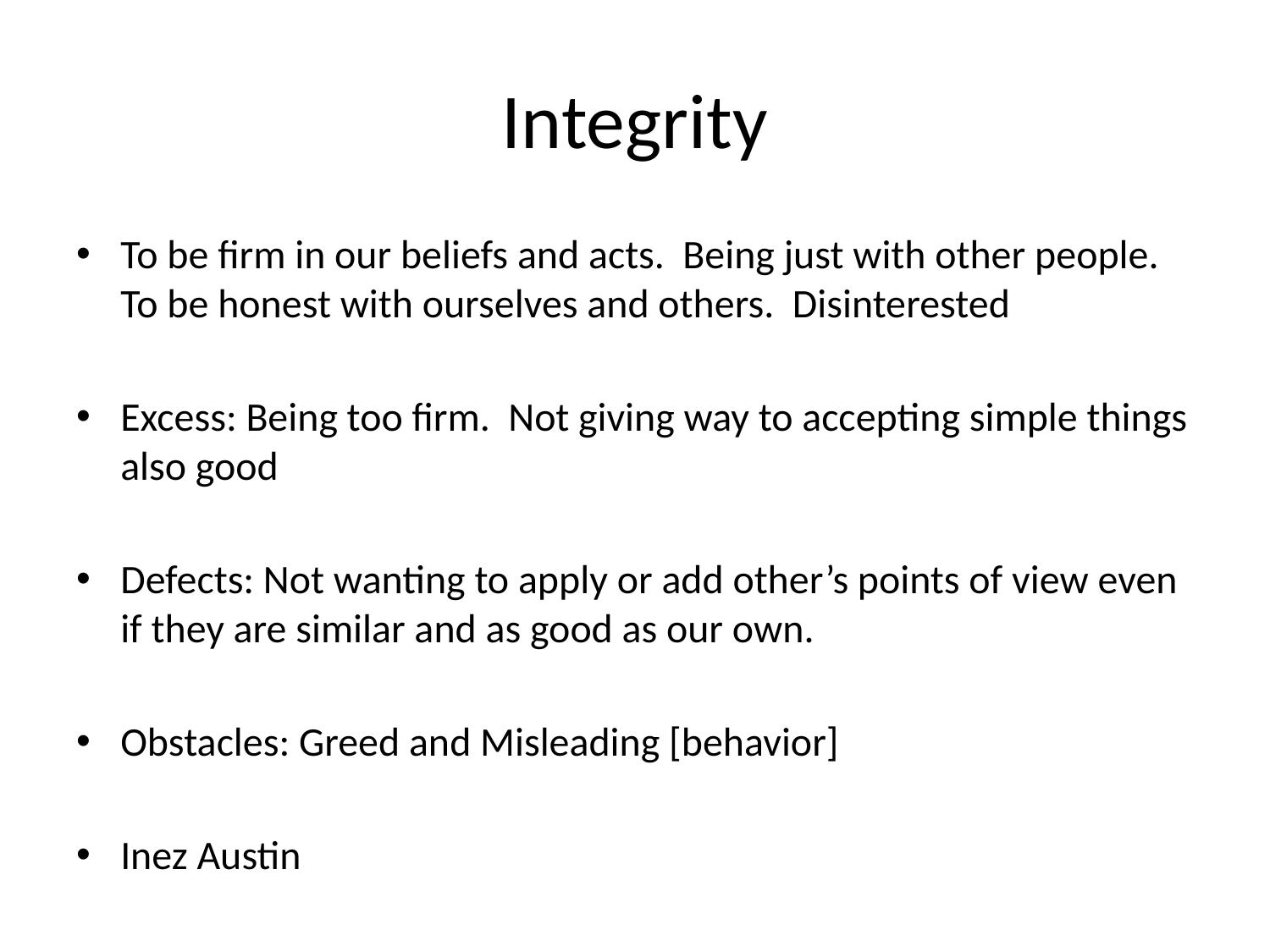

# Integrity
To be firm in our beliefs and acts.  Being just with other people.  To be honest with ourselves and others.  Disinterested

Excess: Being too firm.  Not giving way to accepting simple things also good

Defects: Not wanting to apply or add other’s points of view even if they are similar and as good as our own.

Obstacles: Greed and Misleading [behavior]

Inez Austin